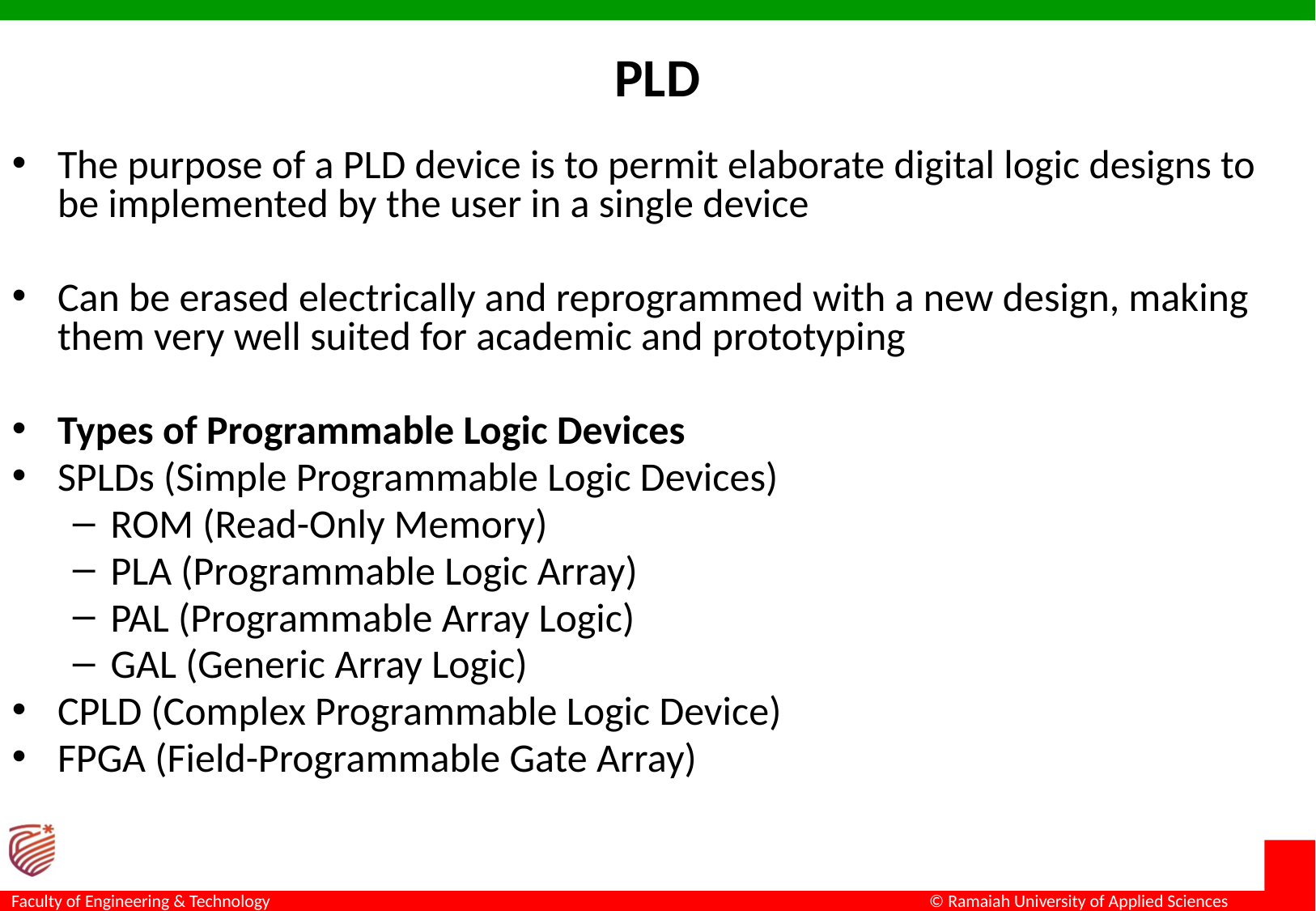

# PLD
The purpose of a PLD device is to permit elaborate digital logic designs to be implemented by the user in a single device

Can be erased electrically and reprogrammed with a new design, making them very well suited for academic and prototyping

Types of Programmable Logic Devices
SPLDs (Simple Programmable Logic Devices)
ROM (Read-Only Memory)
PLA (Programmable Logic Array)
PAL (Programmable Array Logic)
GAL (Generic Array Logic)
CPLD (Complex Programmable Logic Device)
FPGA (Field-Programmable Gate Array)